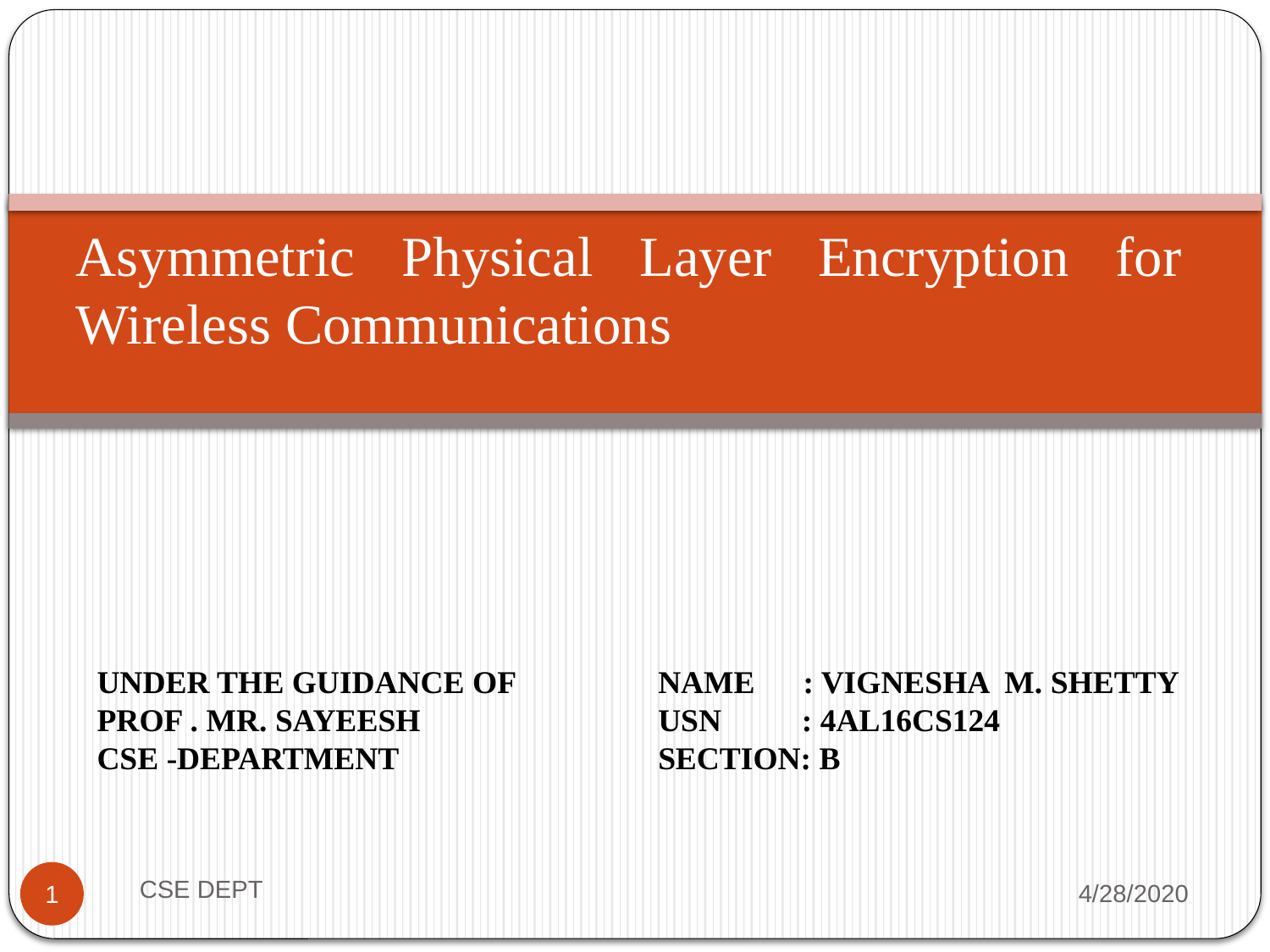

# Asymmetric Physical Layer Encryption for Wireless Communications
UNDER THE GUIDANCE OF
PROF . MR. SAYEESH
CSE -DEPARTMENT
NAME      : VIGNESHA  M. SHETTY
USN          : 4AL16CS124
SECTION: B
CSE DEPT
4/28/2020
1